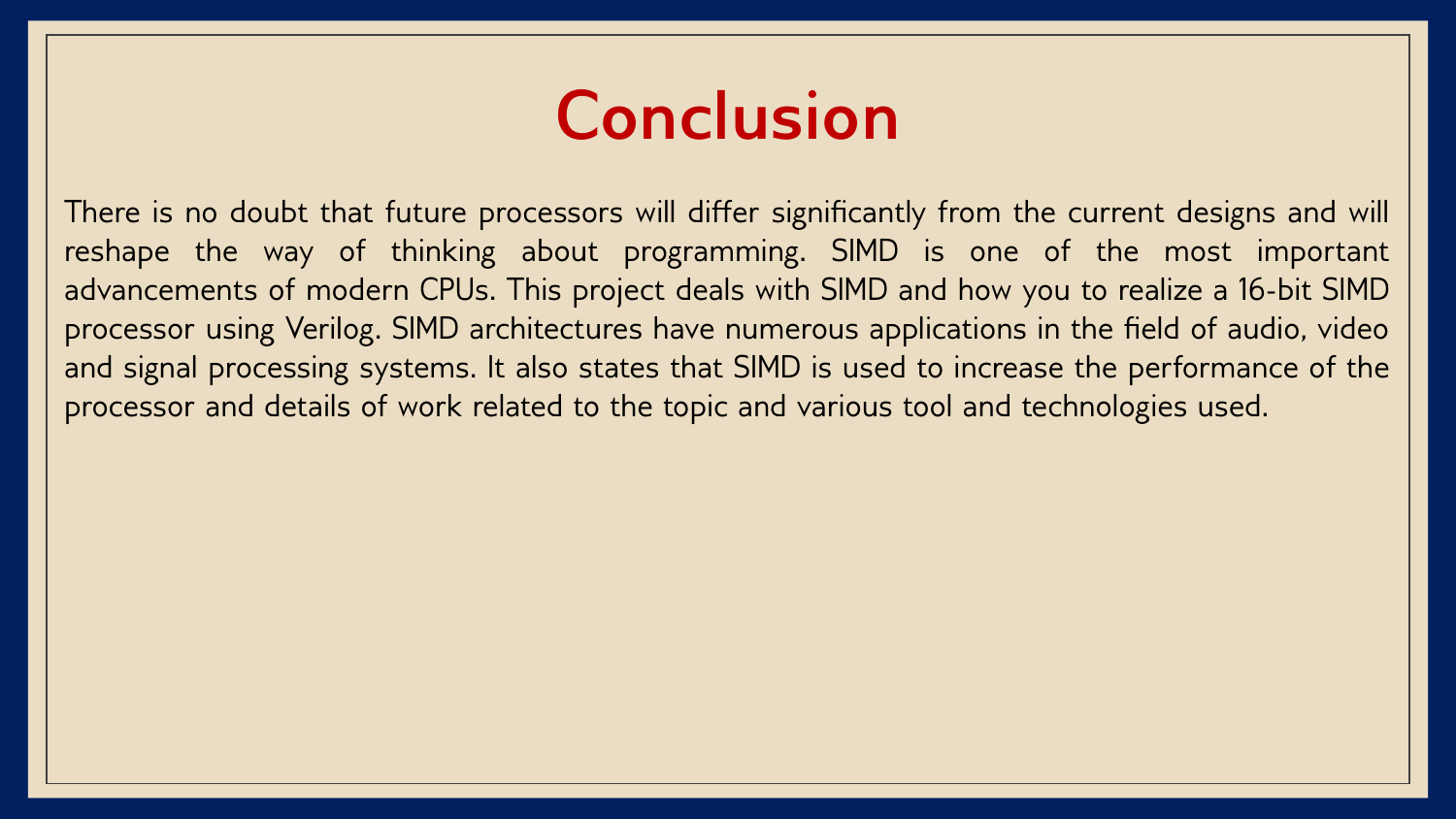

# Conclusion
There is no doubt that future processors will differ significantly from the current designs and will reshape the way of thinking about programming. SIMD is one of the most important advancements of modern CPUs. This project deals with SIMD and how you to realize a 16-bit SIMD processor using Verilog. SIMD architectures have numerous applications in the field of audio, video and signal processing systems. It also states that SIMD is used to increase the performance of the processor and details of work related to the topic and various tool and technologies used.